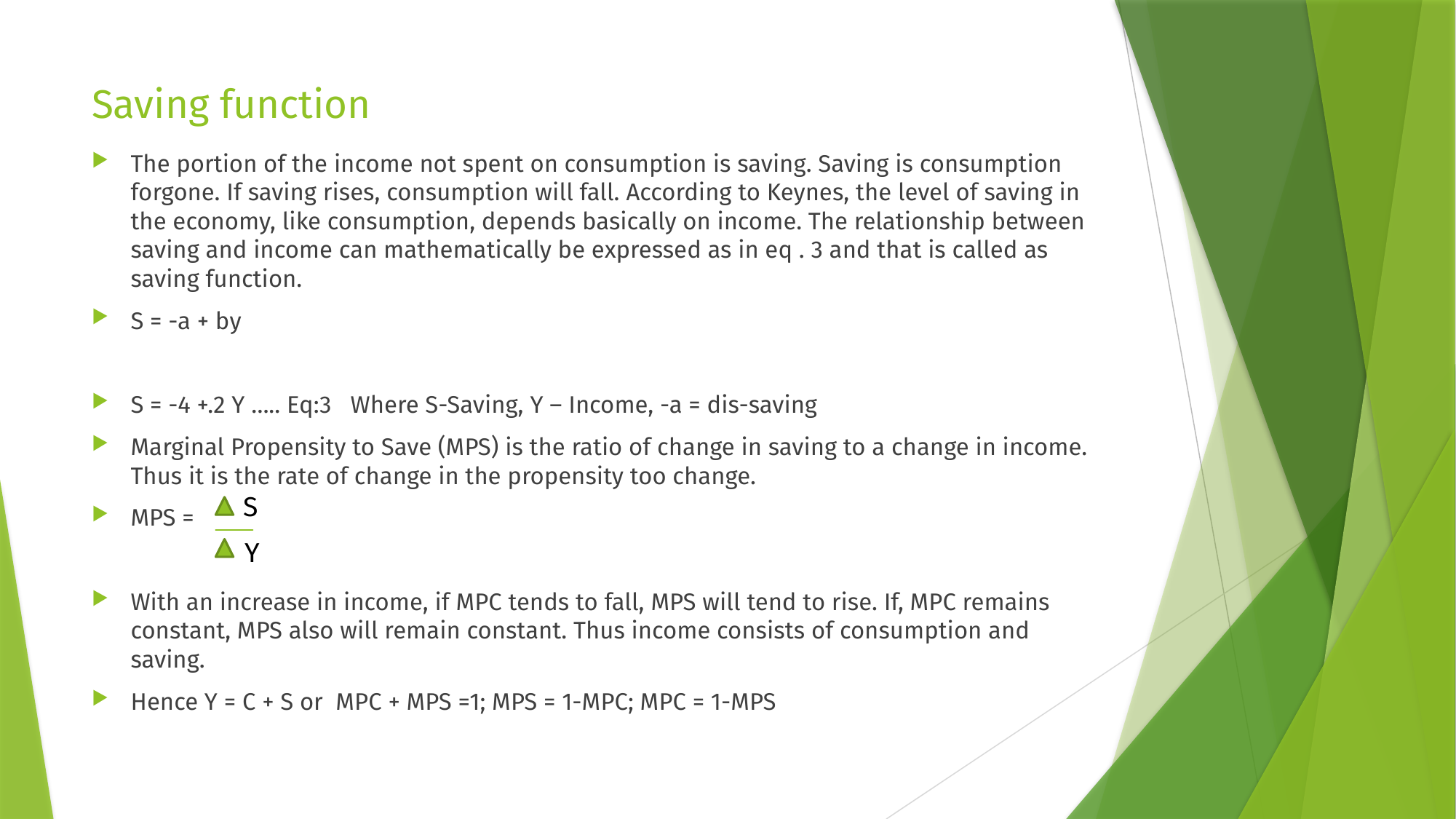

# Saving function
The portion of the income not spent on consumption is saving. Saving is consumption forgone. If saving rises, consumption will fall. According to Keynes, the level of saving in the economy, like consumption, depends basically on income. The relationship between saving and income can mathematically be expressed as in eq . 3 and that is called as saving function.
S = -a + by

S = -4 +.2 Y ….. Eq:3   Where S-Saving, Y – Income, -a = dis-saving
Marginal Propensity to Save (MPS) is the ratio of change in saving to a change in income. Thus it is the rate of change in the propensity too change.
MPS =

With an increase in income, if MPC tends to fall, MPS will tend to rise. If, MPC remains constant, MPS also will remain constant. Thus income consists of consumption and saving.
Hence Y = C + S or  MPC + MPS =1; MPS = 1-MPC; MPC = 1-MPS
S

Y